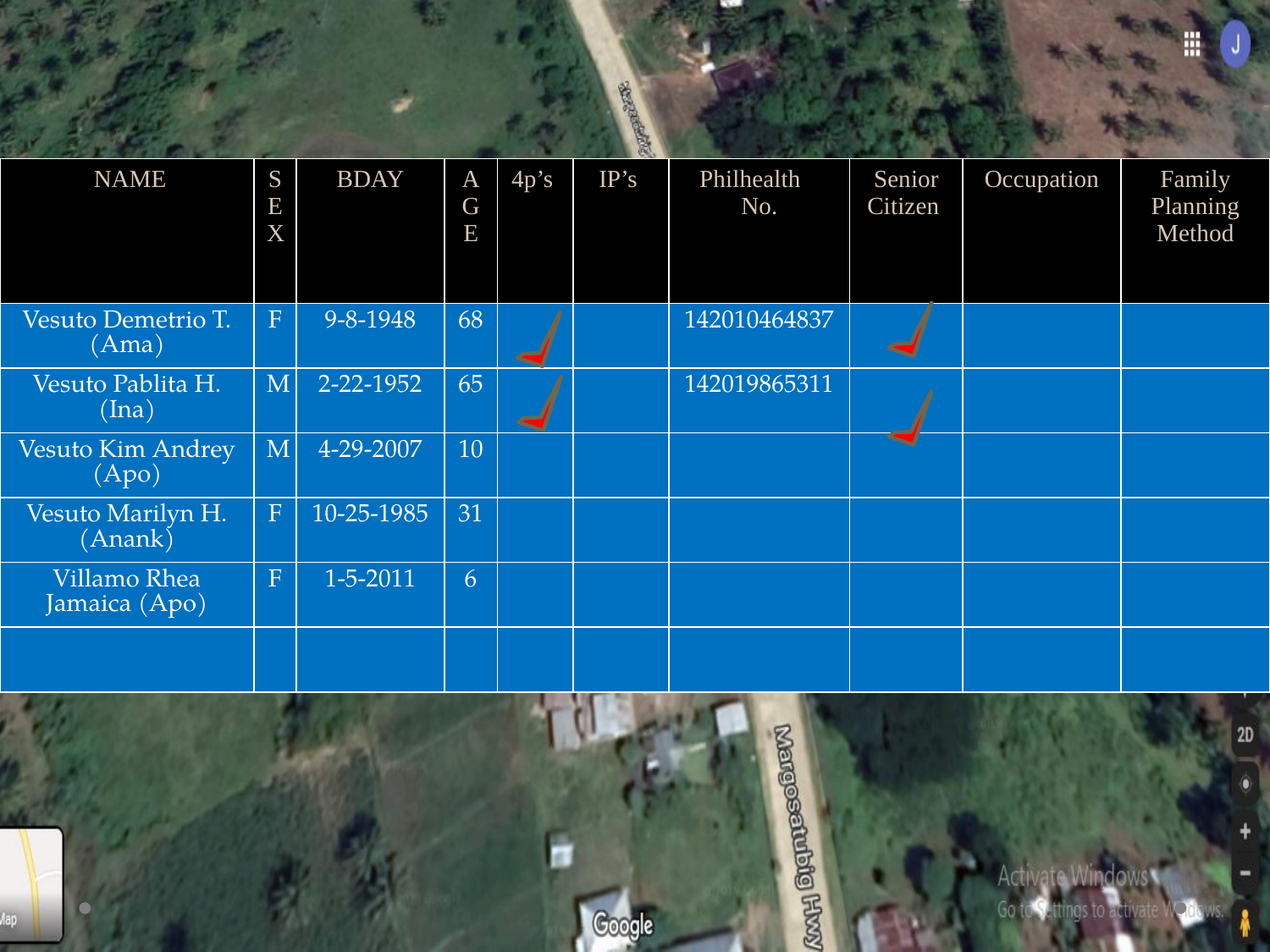

| NAME | SEX | BDAY | AGE | 4p’s | IP’s | Philhealth No. | Senior Citizen | Occupation | Family Planning Method |
| --- | --- | --- | --- | --- | --- | --- | --- | --- | --- |
| Vesuto Demetrio T. (Ama) | F | 9-8-1948 | 68 |  |  | 142010464837 |  |  |  |
| Vesuto Pablita H. (Ina) | M | 2-22-1952 | 65 |  |  | 142019865311 |  |  |  |
| Vesuto Kim Andrey (Apo) | M | 4-29-2007 | 10 |  |  |  |  |  |  |
| Vesuto Marilyn H. (Anank) | F | 10-25-1985 | 31 |  |  |  |  |  |  |
| Villamo Rhea Jamaica (Apo) | F | 1-5-2011 | 6 |  |  |  |  |  |  |
|  |  |  |  |  |  |  |  |  |  |